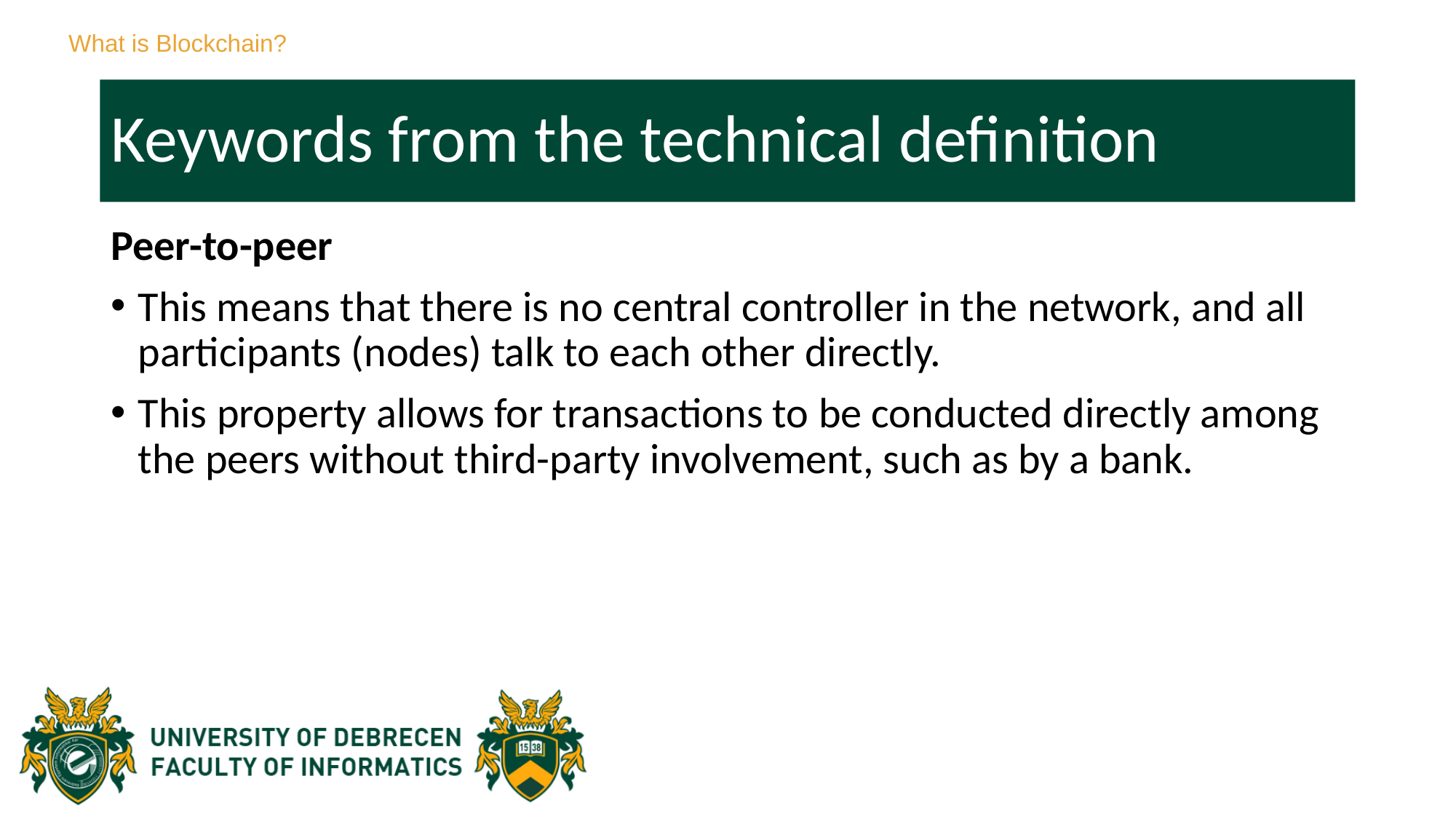

What is Blockchain?
# Keywords from the technical definition
Peer-to-peer
This means that there is no central controller in the network, and all participants (nodes) talk to each other directly.
This property allows for transactions to be conducted directly among the peers without third-party involvement, such as by a bank.